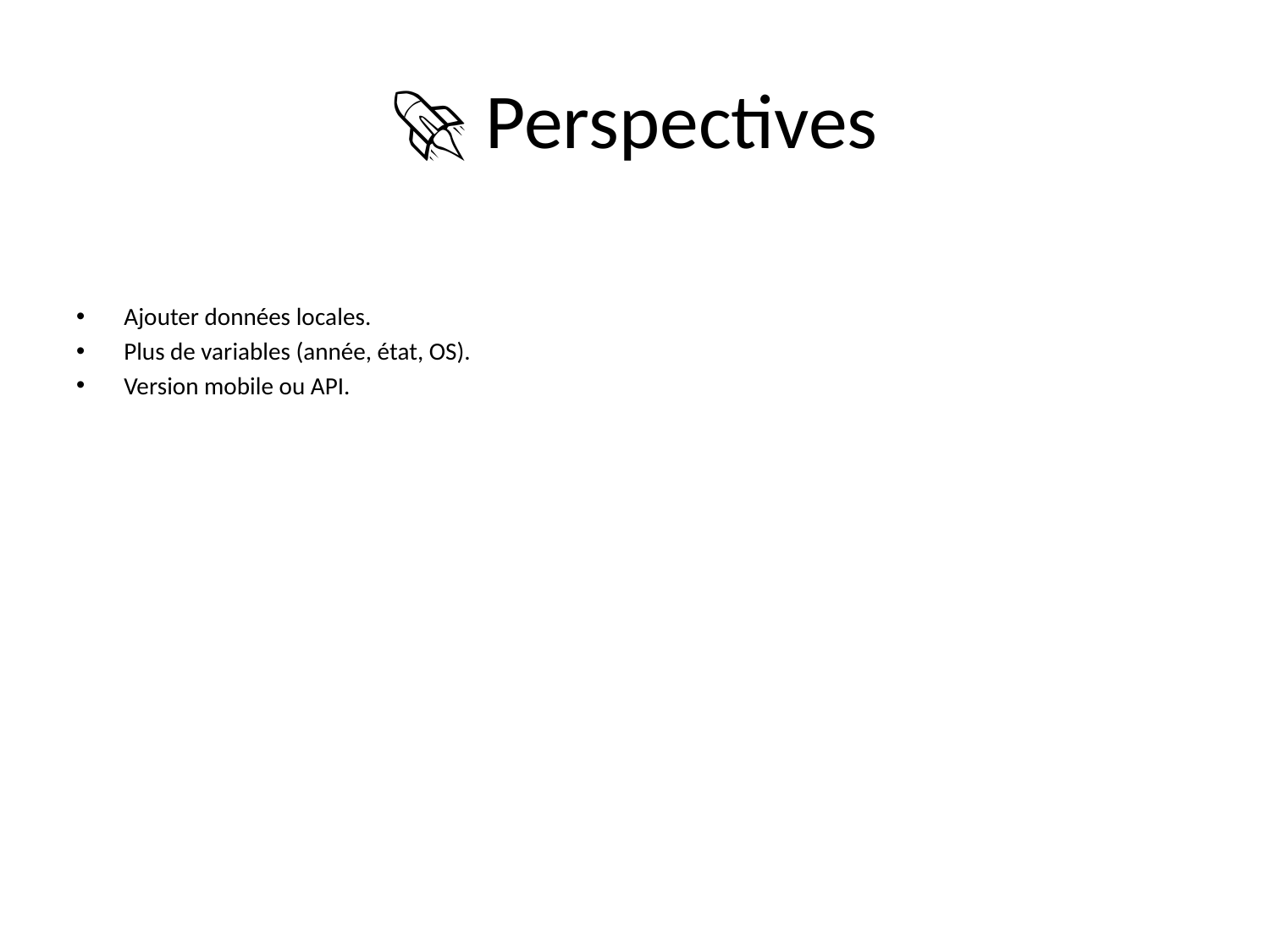

# 🚀 Perspectives

Ajouter données locales.
Plus de variables (année, état, OS).
Version mobile ou API.